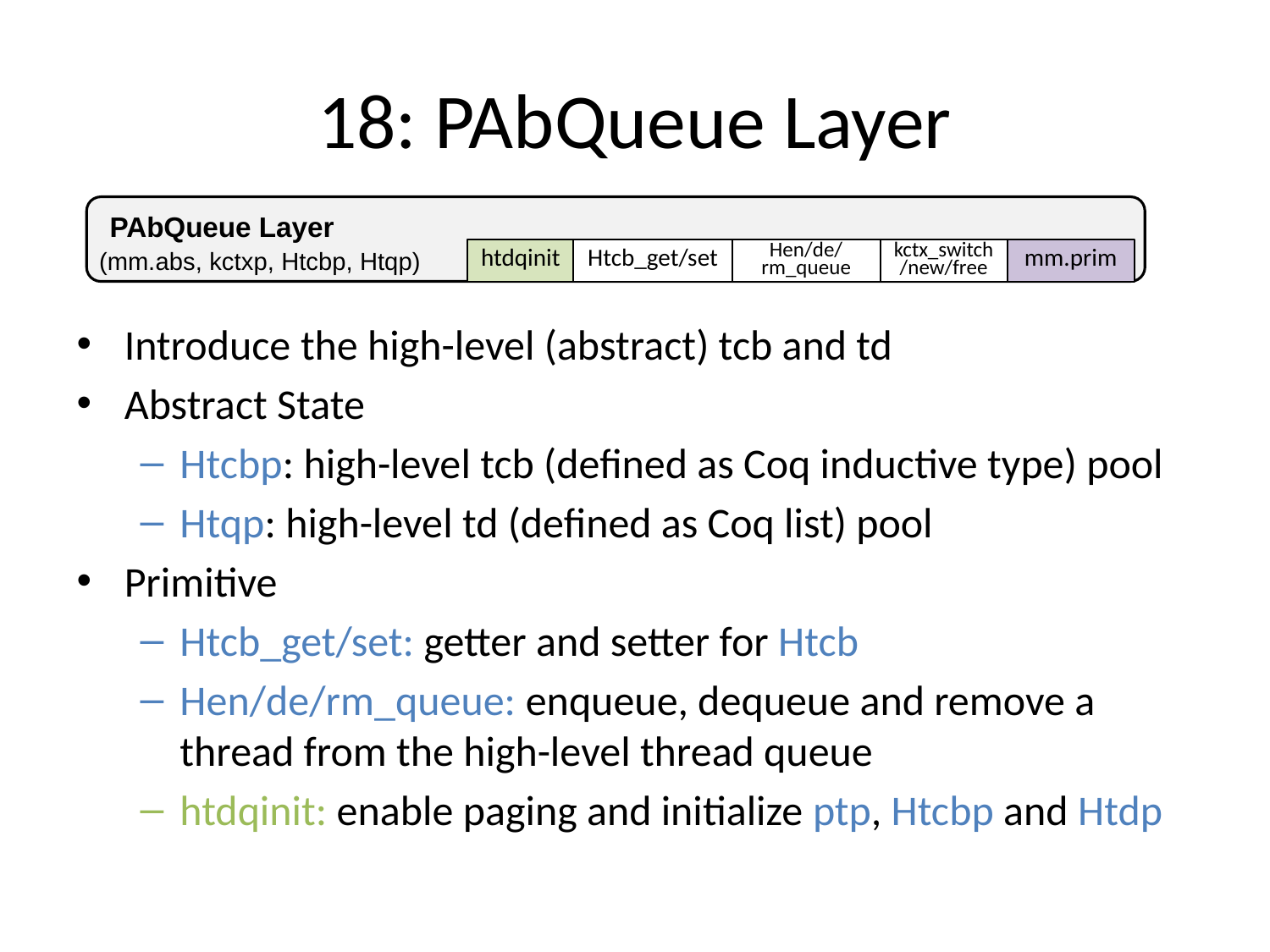

# 18: PAbQueue Layer

PAbQueue Layer
(mm.abs, kctxp, Htcbp, Htqp)
htdqinit
mm.prim
Htcb_get/set
Hen/de/rm_queue
kctx_switch/new/free
Introduce the high-level (abstract) tcb and td
Abstract State
Htcbp: high-level tcb (defined as Coq inductive type) pool
Htqp: high-level td (defined as Coq list) pool
Primitive
Htcb_get/set: getter and setter for Htcb
Hen/de/rm_queue: enqueue, dequeue and remove a thread from the high-level thread queue
htdqinit: enable paging and initialize ptp, Htcbp and Htdp